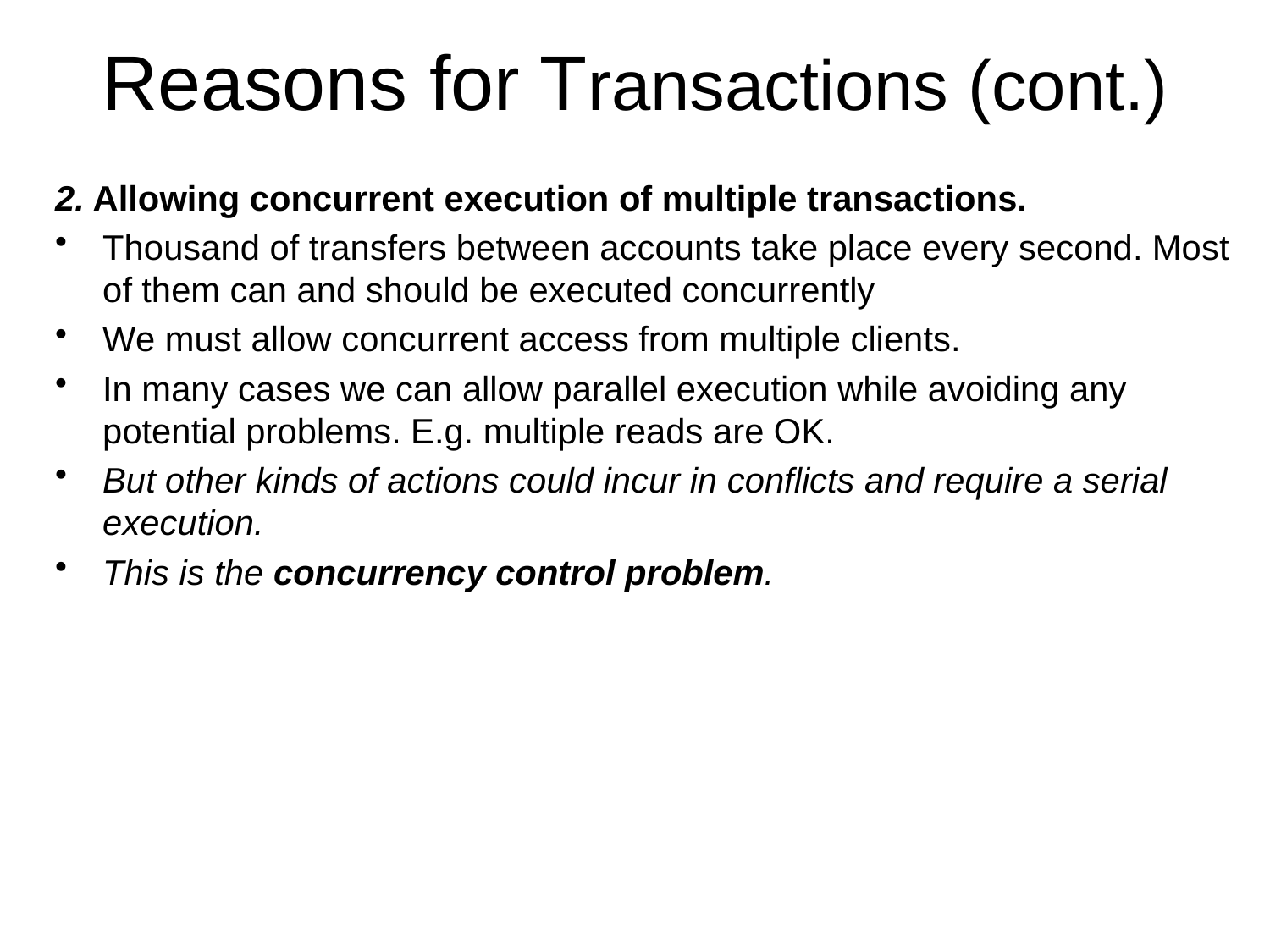

# Reasons for Transactions (cont.)
2. Allowing concurrent execution of multiple transactions.
Thousand of transfers between accounts take place every second. Most of them can and should be executed concurrently
We must allow concurrent access from multiple clients.
In many cases we can allow parallel execution while avoiding any potential problems. E.g. multiple reads are OK.
But other kinds of actions could incur in conflicts and require a serial execution.
This is the concurrency control problem.